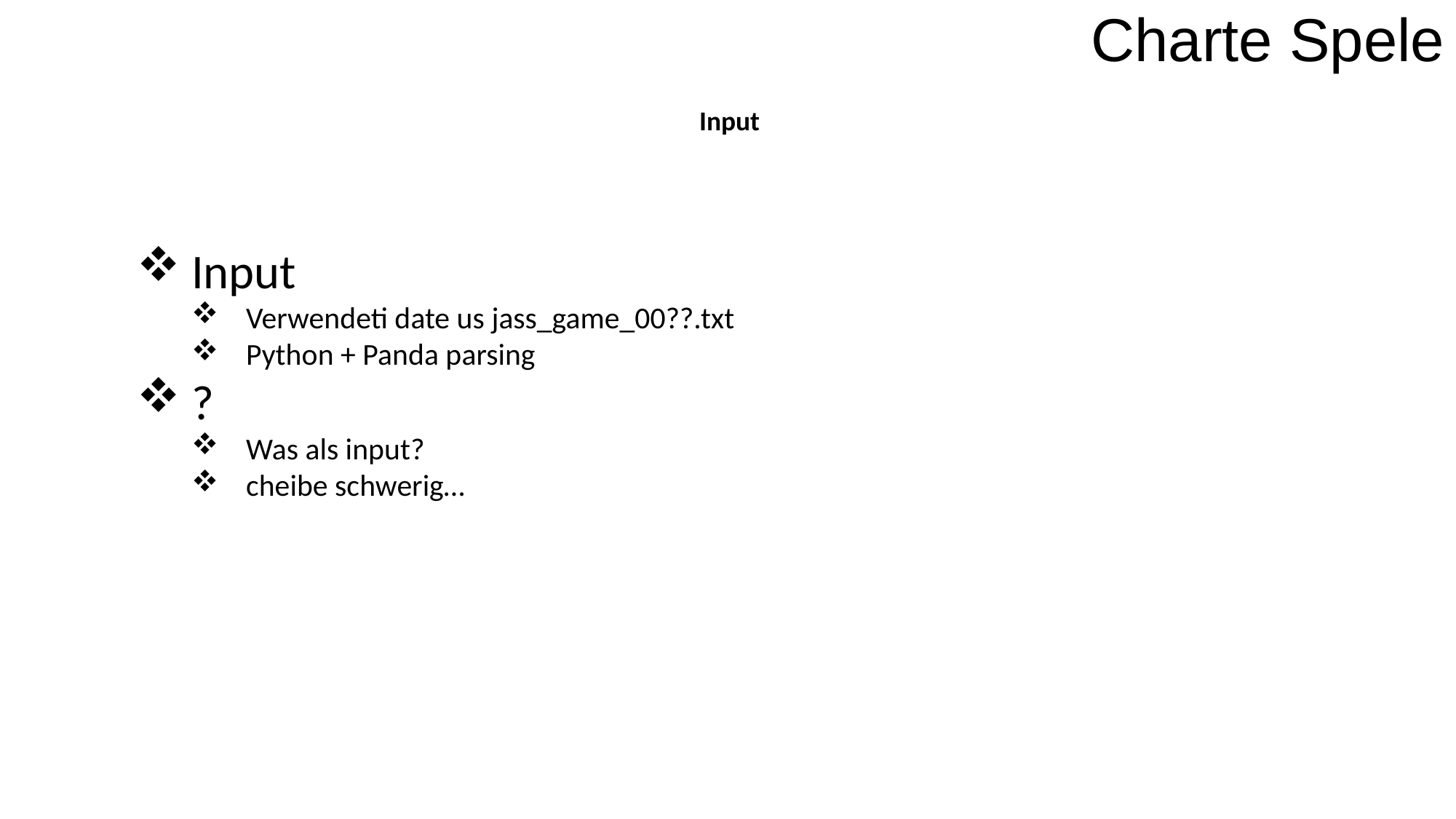

Charte Spele
Input
Input
Verwendeti date us jass_game_00??.txt
Python + Panda parsing
?
Was als input?
cheibe schwerig…